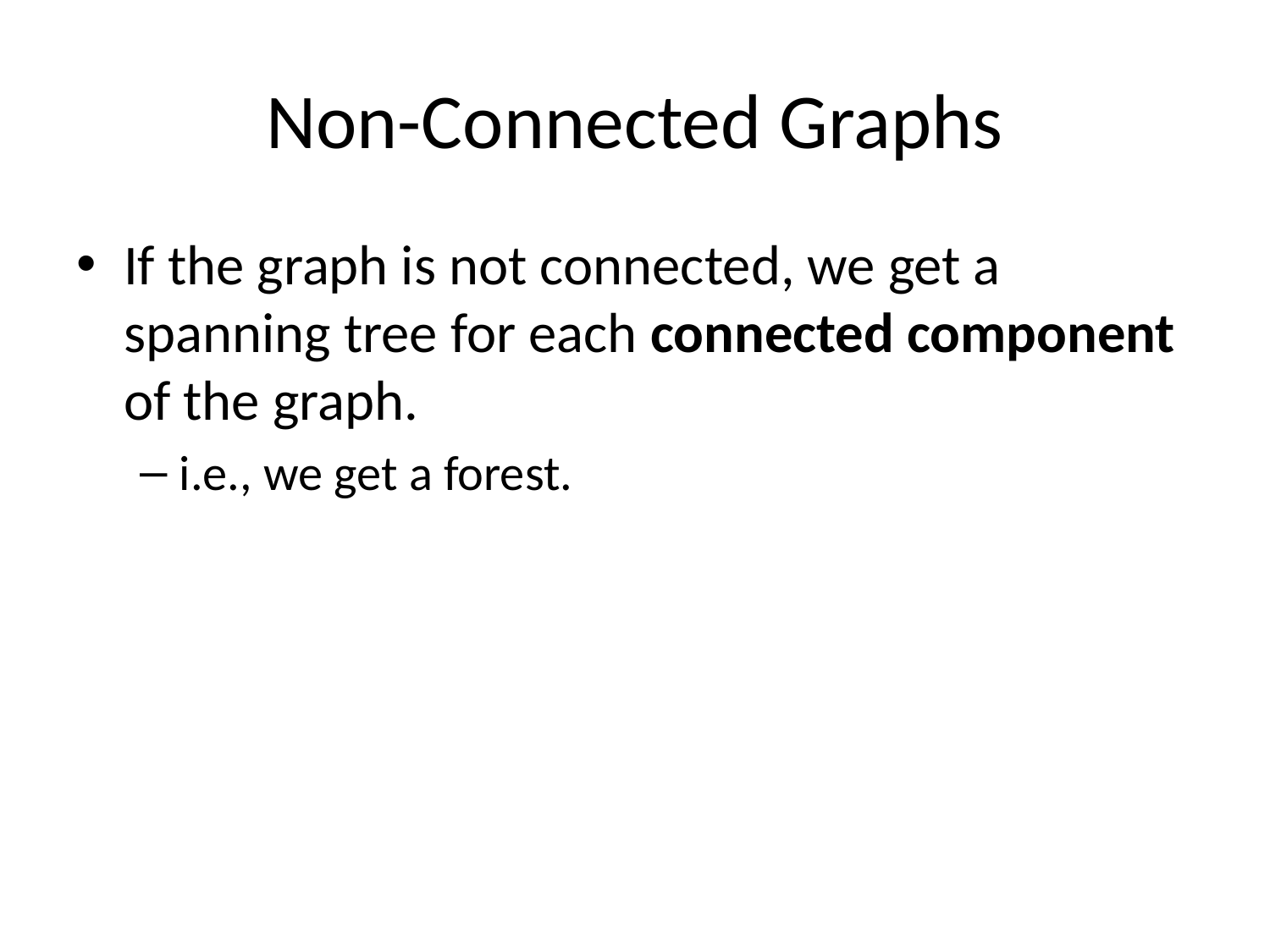

# Non-Connected Graphs
If the graph is not connected, we get a spanning tree for each connected component of the graph.
i.e., we get a forest.